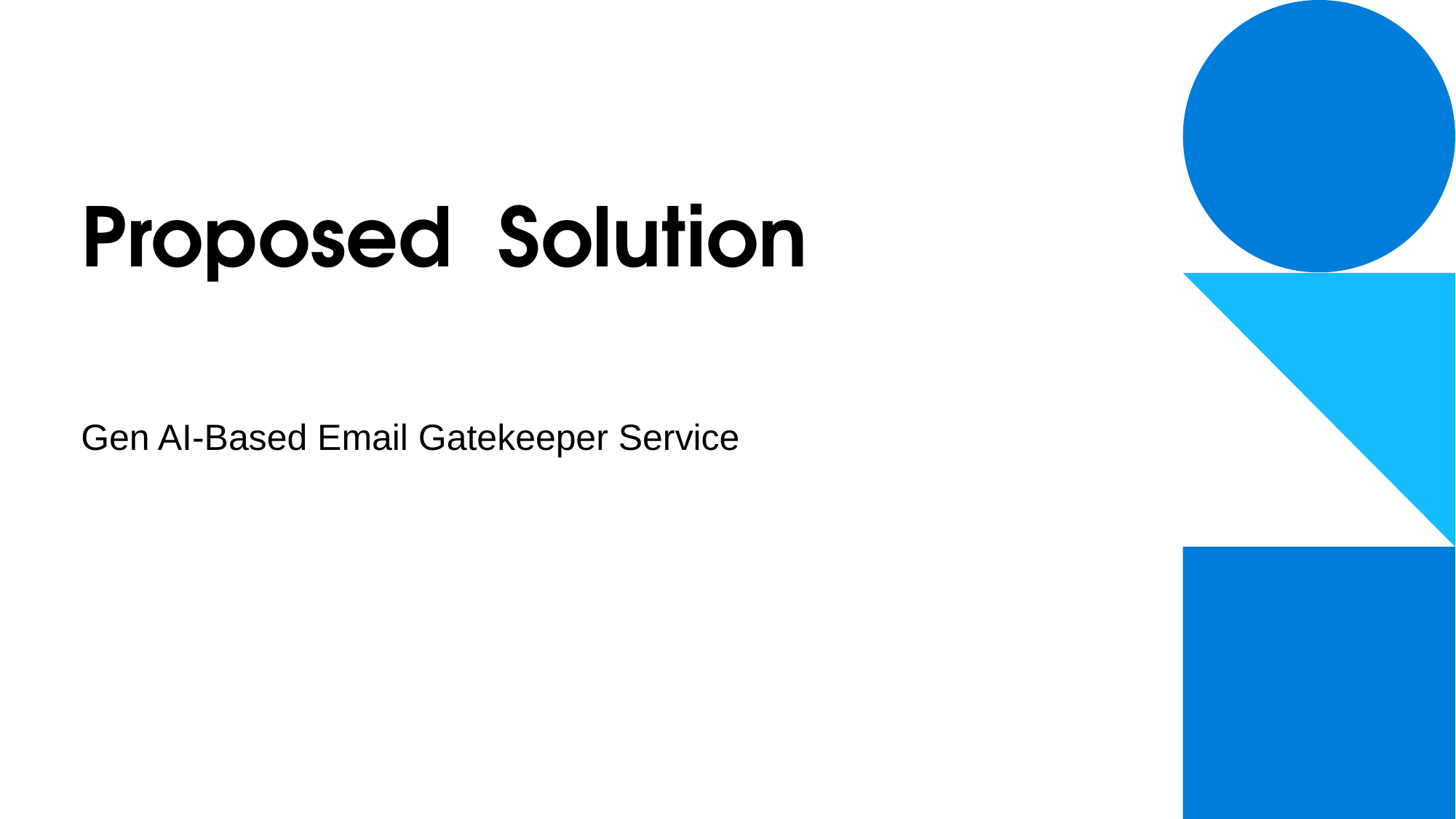

# Proposed  Solution
Gen AI-Based Email Gatekeeper Service